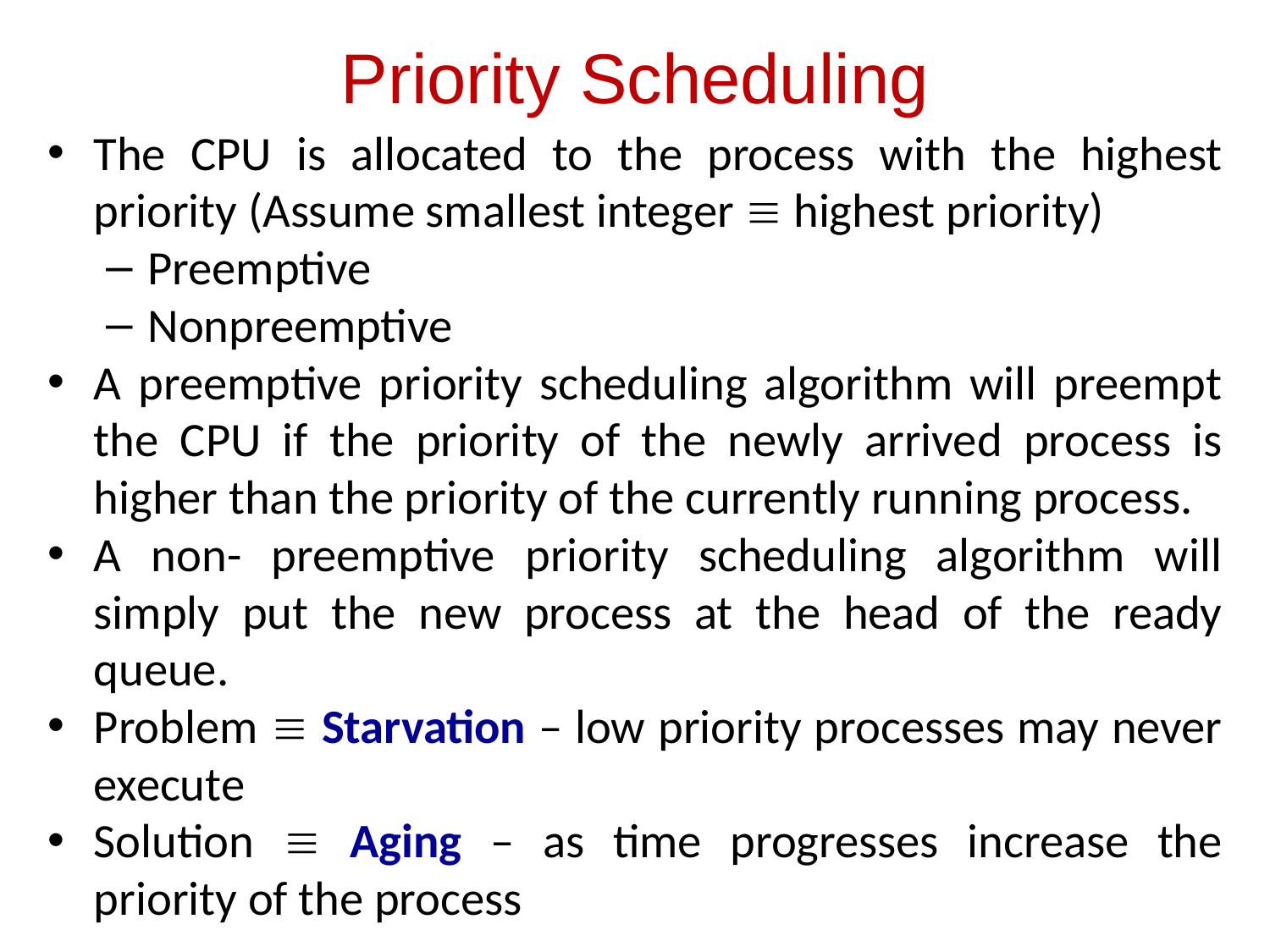

# Priority Scheduling
The CPU is allocated to the process with the highest priority (Assume smallest integer ≡ highest priority)
Preemptive
Nonpreemptive
A preemptive priority scheduling algorithm will preempt the CPU if the priority of the newly arrived process is higher than the priority of the currently running process.
A non- preemptive priority scheduling algorithm will simply put the new process at the head of the ready queue.
Problem ≡ Starvation – low priority processes may never execute
Solution ≡ Aging – as time progresses increase the priority of the process